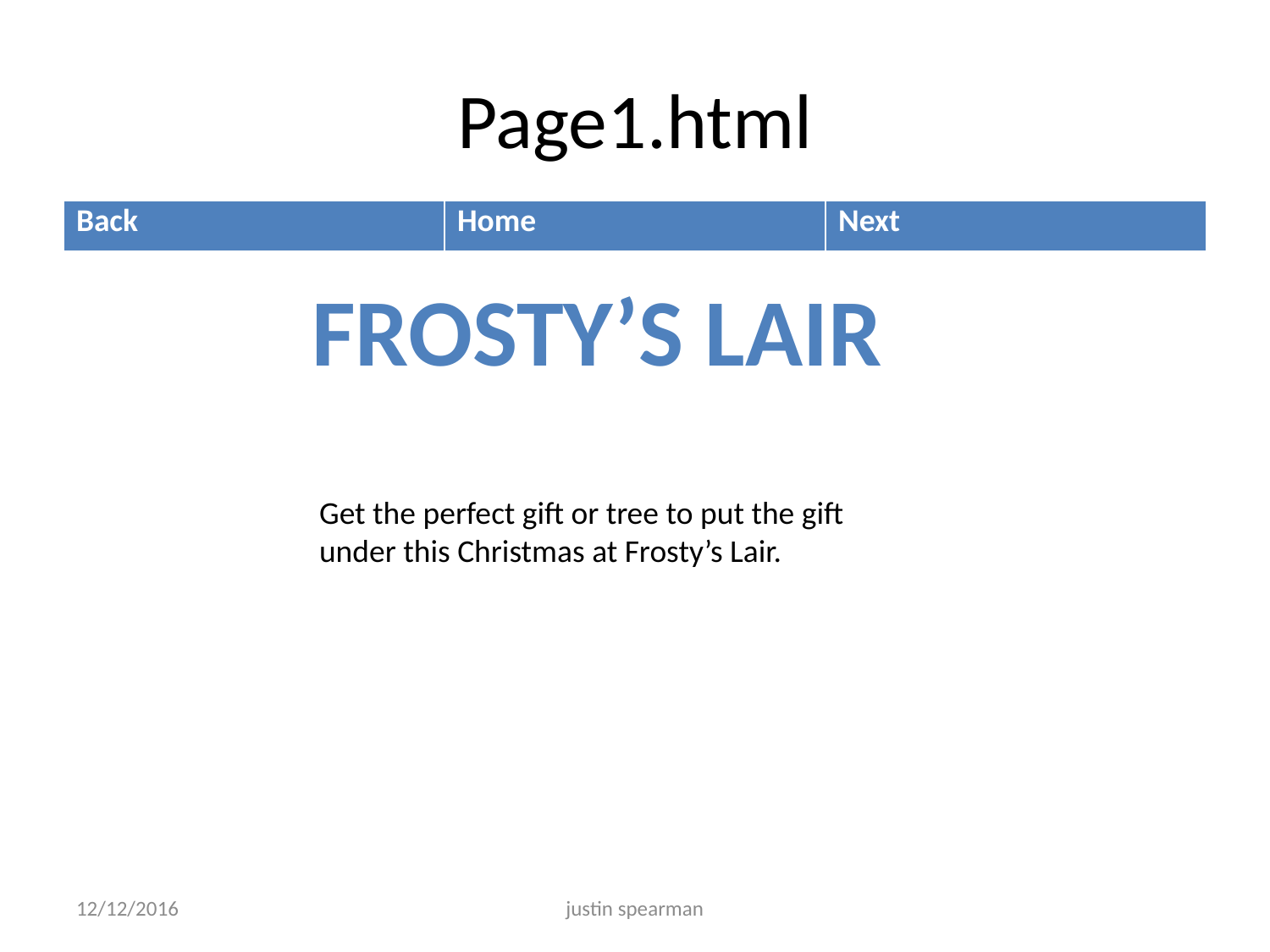

# Page1.html
| Back | Home | Next |
| --- | --- | --- |
Frosty’s lair
Get the perfect gift or tree to put the gift under this Christmas at Frosty’s Lair.
12/12/2016
justin spearman